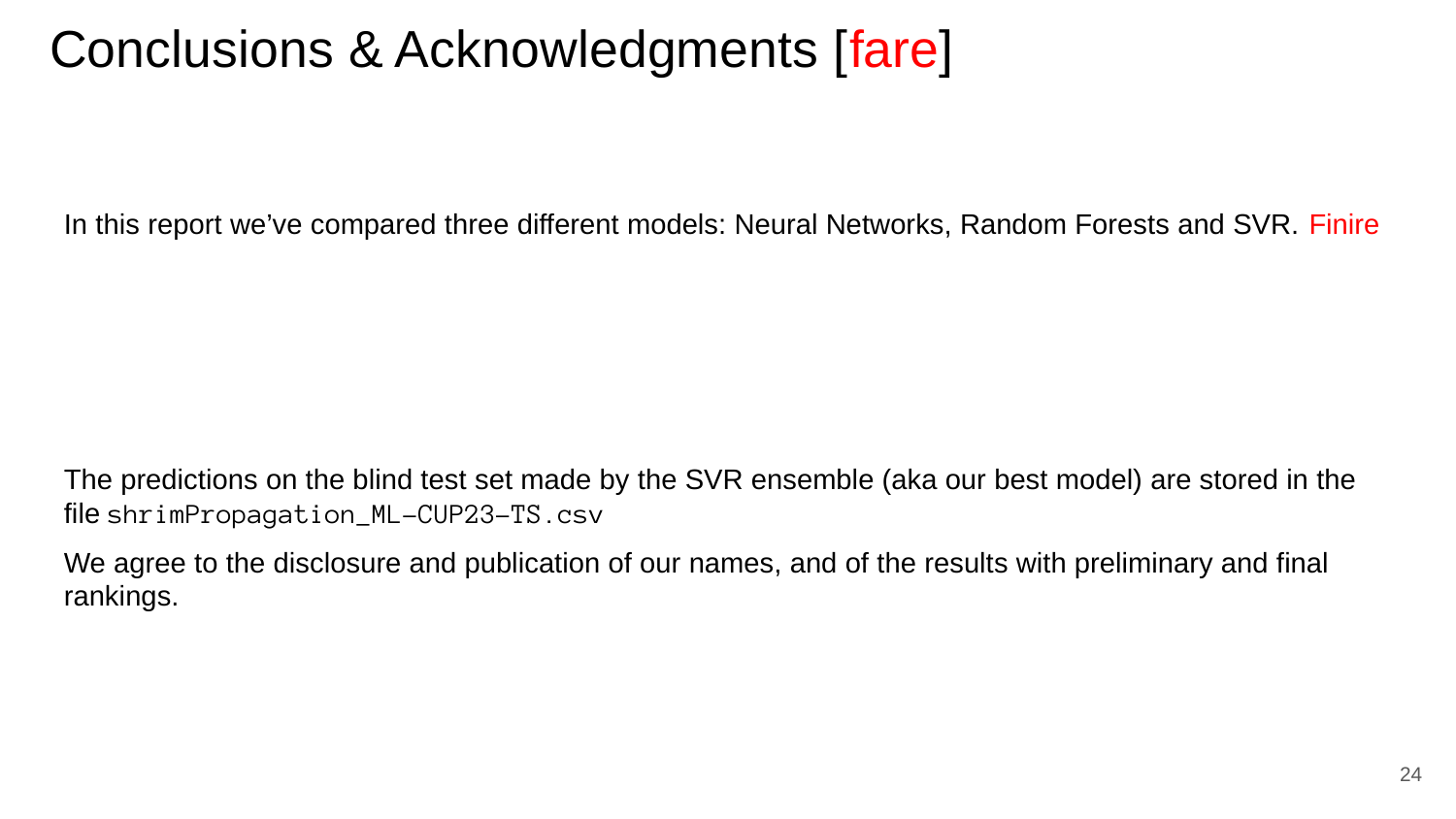

# Conclusions & Acknowledgments [fare]
In this report we’ve compared three different models: Neural Networks, Random Forests and SVR. Finire
The predictions on the blind test set made by the SVR ensemble (aka our best model) are stored in the file shrimPropagation_ML-CUP23-TS.csv
We agree to the disclosure and publication of our names, and of the results with preliminary and final rankings.
24